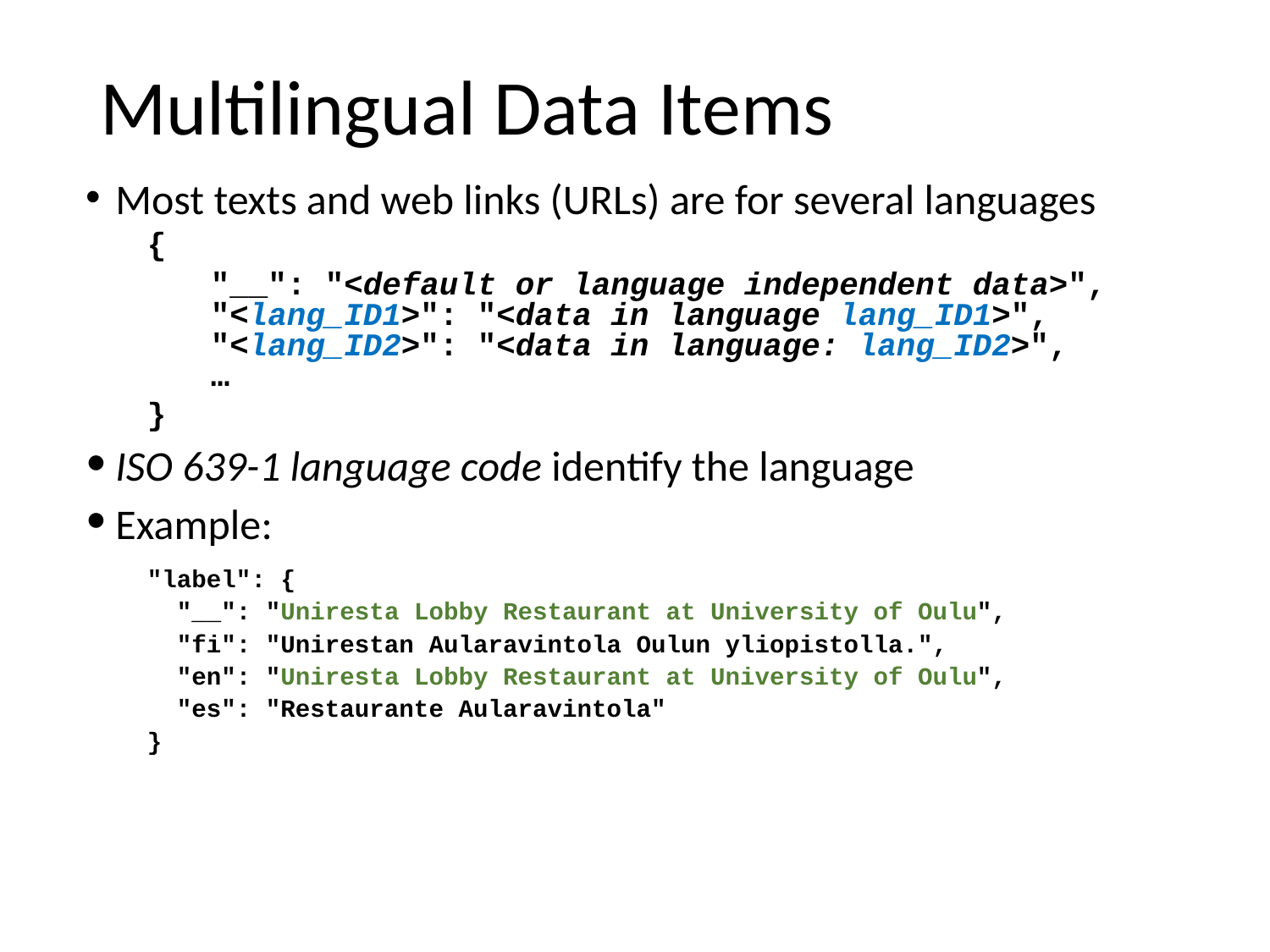

# Multilingual Data Items
Most texts and web links (URLs) are for several languages
{
"__": "<default or language independent data>",
"<lang_ID1>": "<data in language lang_ID1>",
"<lang_ID2>": "<data in language: lang_ID2>",
…
}
ISO 639-1 language code identify the language
Example:
"label": {
  "__": "Uniresta Lobby Restaurant at University of Oulu",
  "fi": "Unirestan Aularavintola Oulun yliopistolla.",
  "en": "Uniresta Lobby Restaurant at University of Oulu",
  "es": "Restaurante Aularavintola"
}